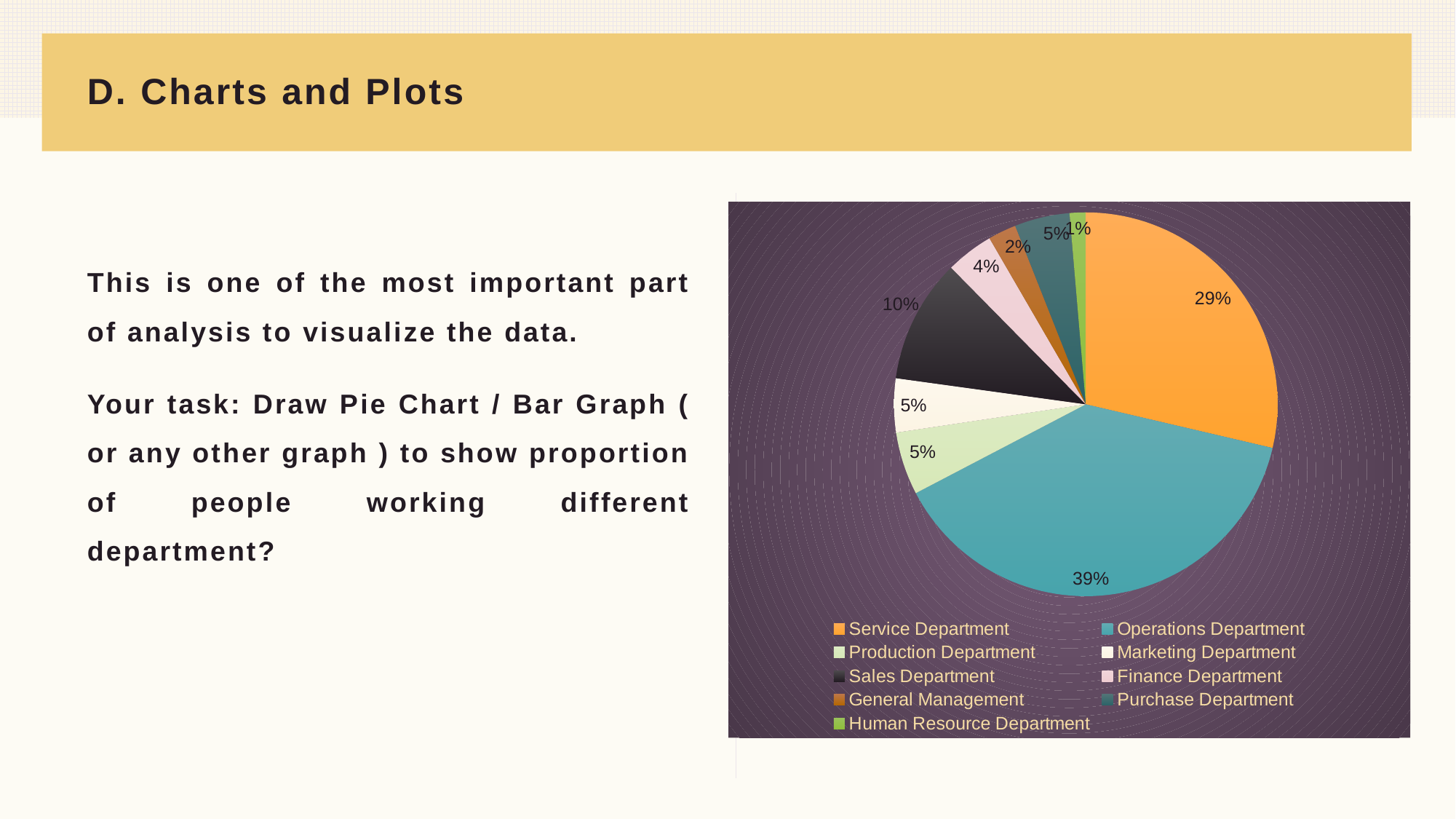

# D. Charts and Plots

### Chart

| Category |  |
|---|---|
| Service Department | 2053.0 |
| Operations Department | 2771.0 |
| Production Department | 380.0 |
| Marketing Department | 325.0 |
| Sales Department | 747.0 |
| Finance Department | 288.0 |
| General Management | 170.0 |
| Purchase Department | 333.0 |
| Human Resource Department | 97.0 |
This is one of the most important part of analysis to visualize the data.
Your task: Draw Pie Chart / Bar Graph ( or any other graph ) to show proportion of people working different department?